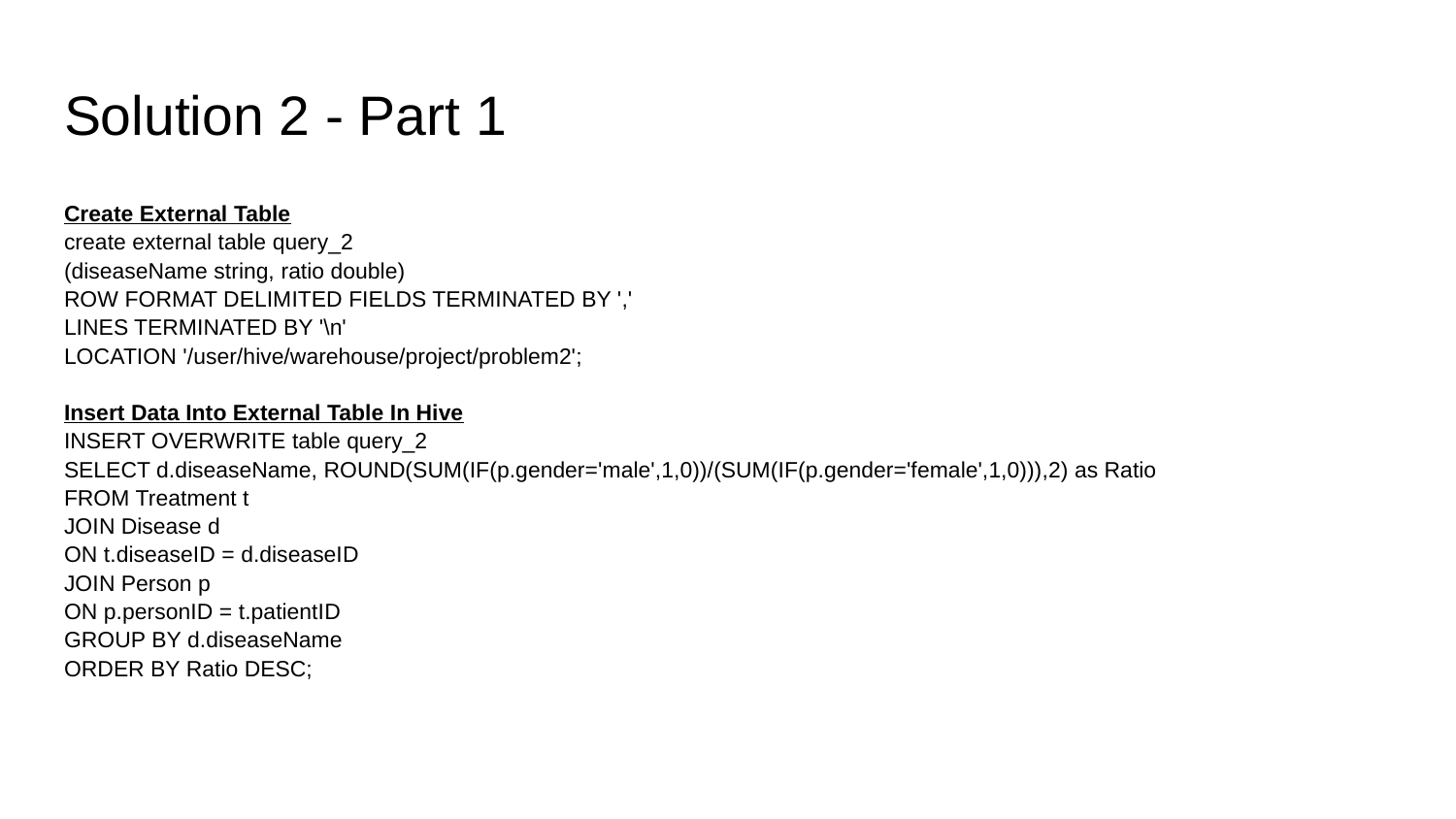

# Solution 2 - Part 1
Create External Table
create external table query_2
(diseaseName string, ratio double)
ROW FORMAT DELIMITED FIELDS TERMINATED BY ','
LINES TERMINATED BY '\n'
LOCATION '/user/hive/warehouse/project/problem2';

Insert Data Into External Table In Hive
INSERT OVERWRITE table query_2
SELECT d.diseaseName, ROUND(SUM(IF(p.gender='male',1,0))/(SUM(IF(p.gender='female',1,0))),2) as Ratio
FROM Treatment t
JOIN Disease d
ON t.diseaseID = d.diseaseID
JOIN Person p
ON p.personID = t.patientID
GROUP BY d.diseaseName
ORDER BY Ratio DESC;